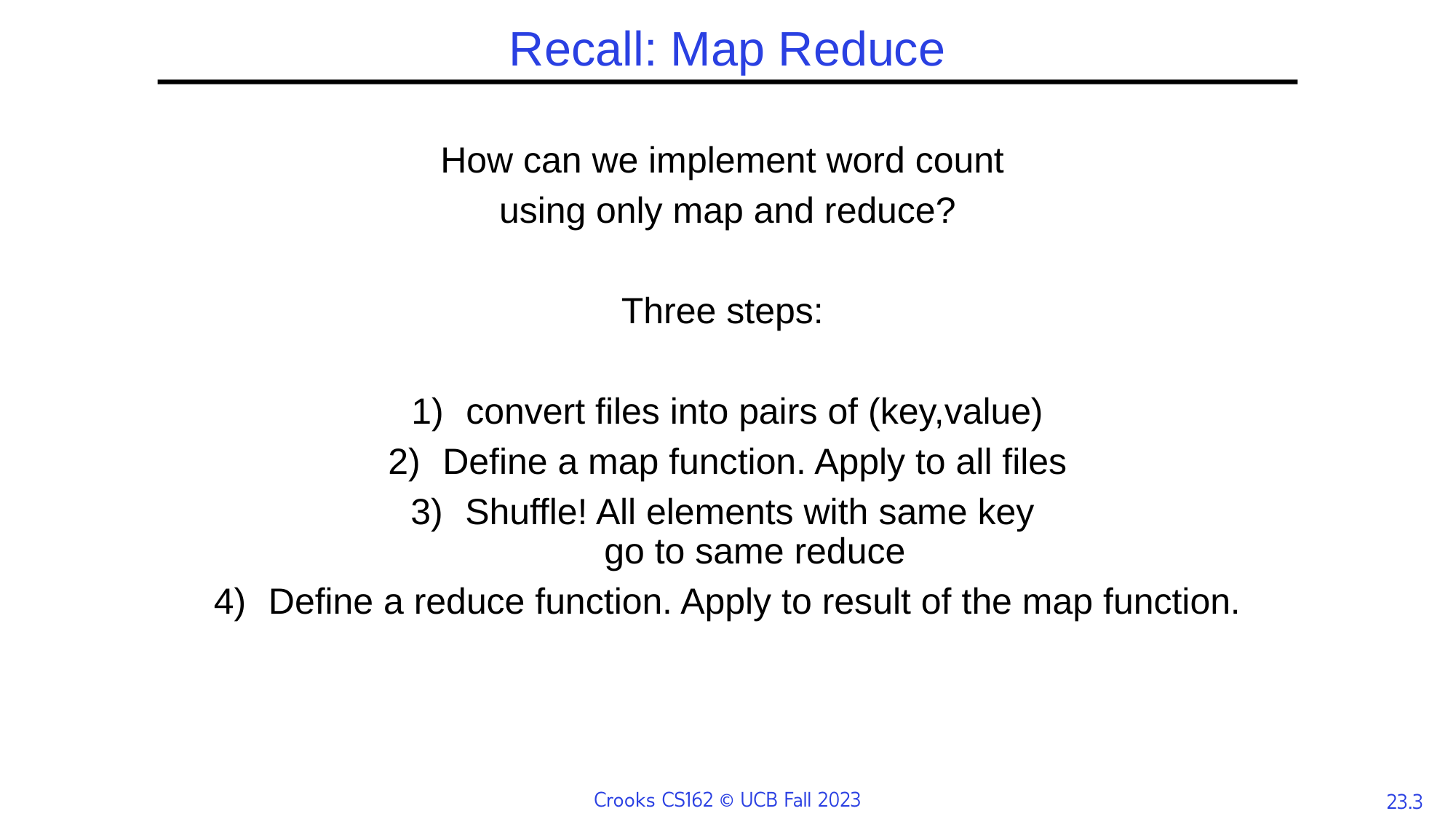

# Recall: Map Reduce
How can we implement word count
using only map and reduce?

Three steps:

convert files into pairs of (key,value)
Define a map function. Apply to all files
Shuffle! All elements with same key
go to same reduce
Define a reduce function. Apply to result of the map function.